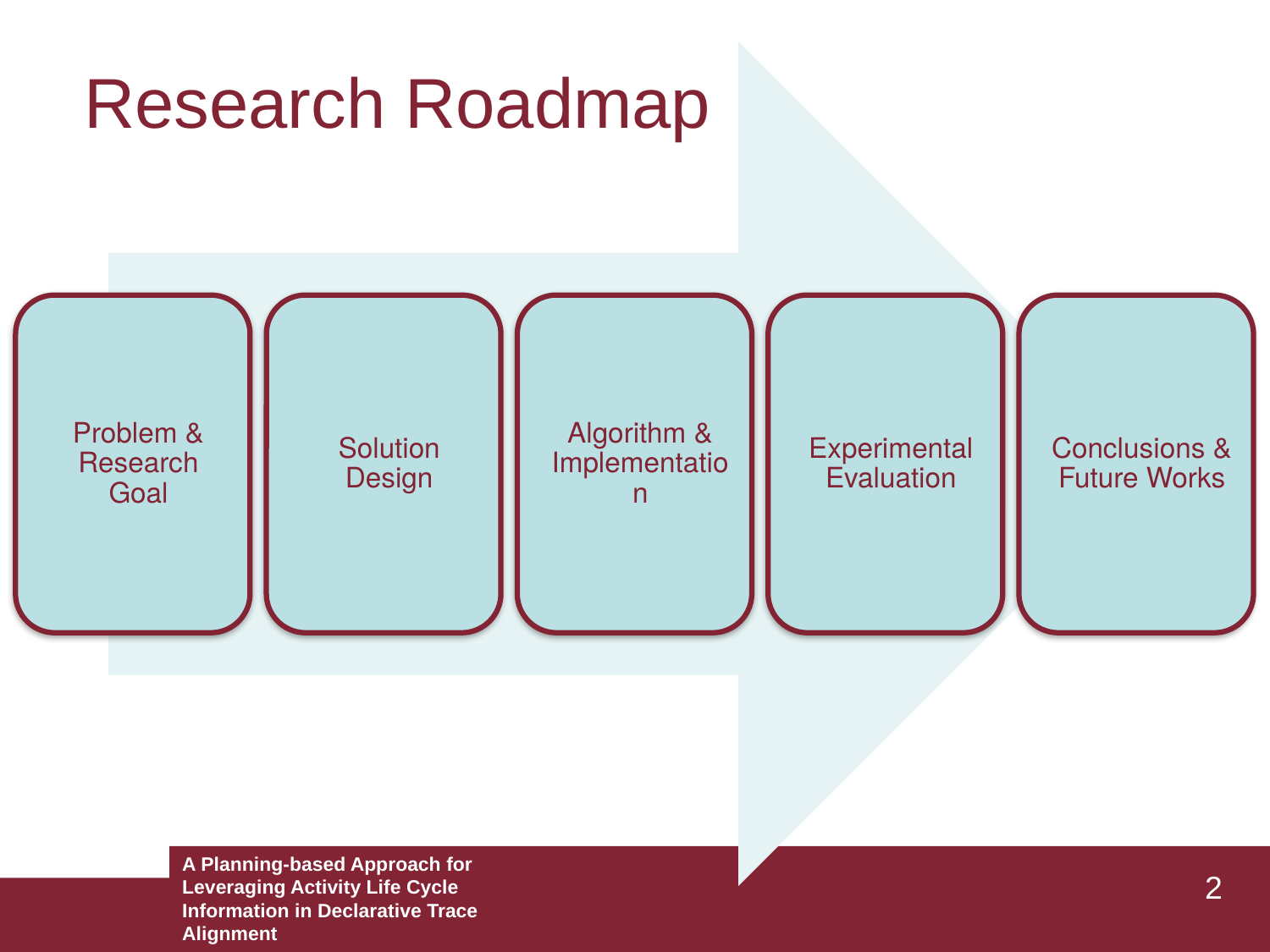

Problem & Research Goal
Solution Design
Algorithm & Implementation
Experimental Evaluation
Conclusions & Future Works
​Research Roadmap

A Planning-based Approach for Leveraging Activity Life Cycle Information in Declarative Trace Alignment
2